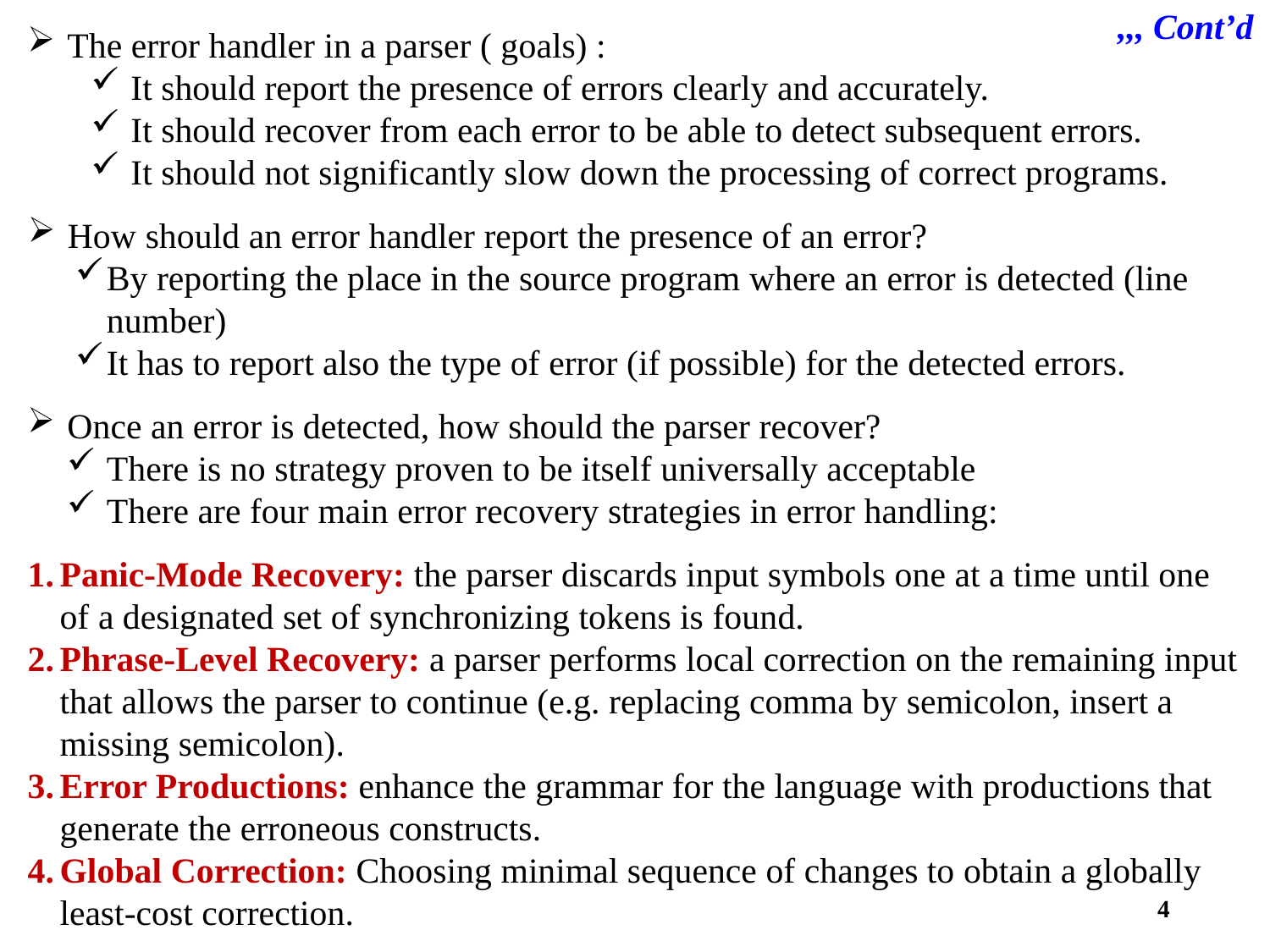

The error handler in a parser ( goals) :
It should report the presence of errors clearly and accurately.
It should recover from each error to be able to detect subsequent errors.
It should not significantly slow down the processing of correct programs.
How should an error handler report the presence of an error?
By reporting the place in the source program where an error is detected (line number)
It has to report also the type of error (if possible) for the detected errors.
Once an error is detected, how should the parser recover?
There is no strategy proven to be itself universally acceptable
There are four main error recovery strategies in error handling:
Panic-Mode Recovery: the parser discards input symbols one at a time until one of a designated set of synchronizing tokens is found.
Phrase-Level Recovery: a parser performs local correction on the remaining input that allows the parser to continue (e.g. replacing comma by semicolon, insert a missing semicolon).
Error Productions: enhance the grammar for the language with productions that generate the erroneous constructs.
Global Correction: Choosing minimal sequence of changes to obtain a globally least-cost correction.
# ,,, Cont’d

4